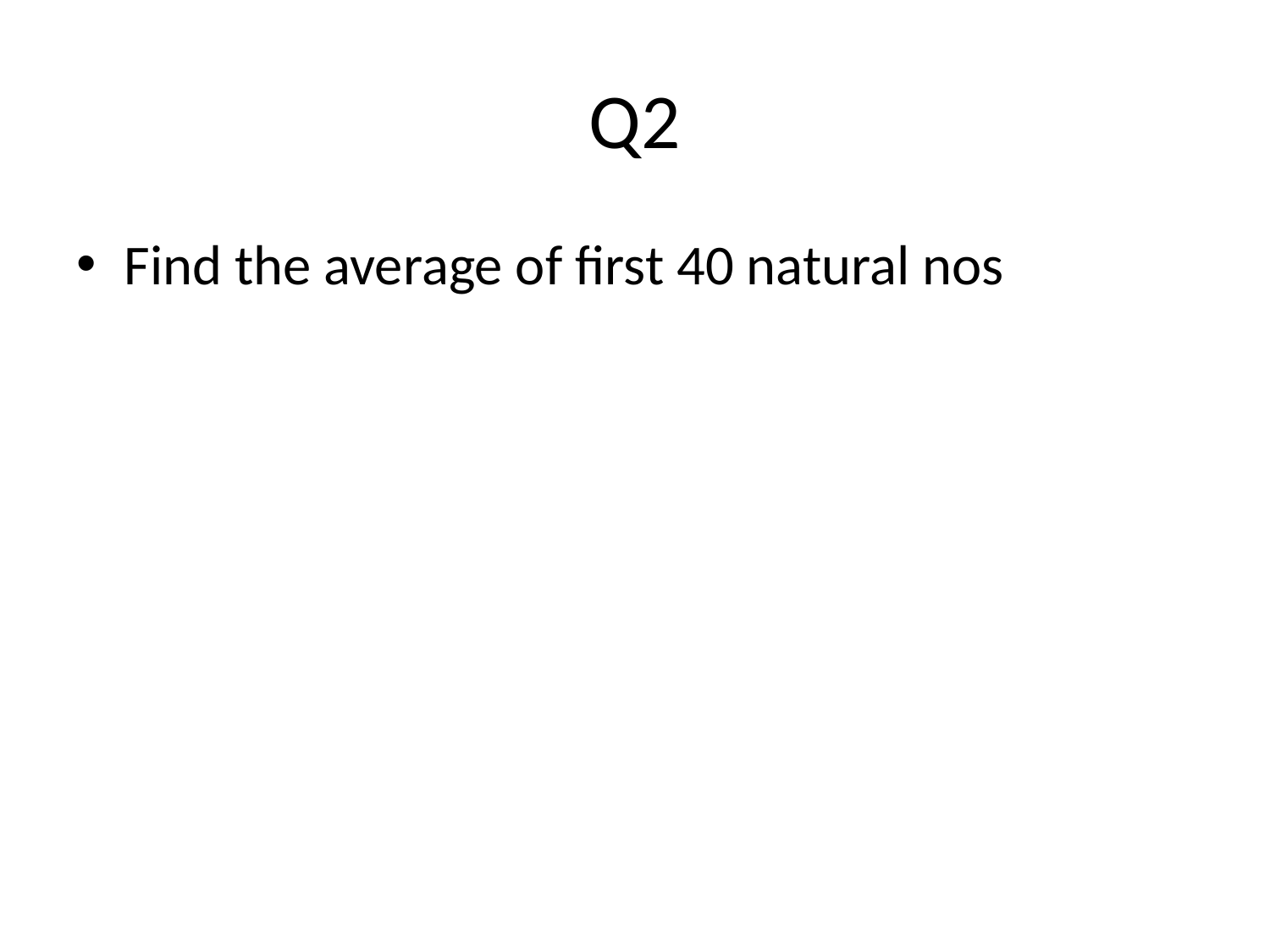

# Q2
Find the average of first 40 natural nos